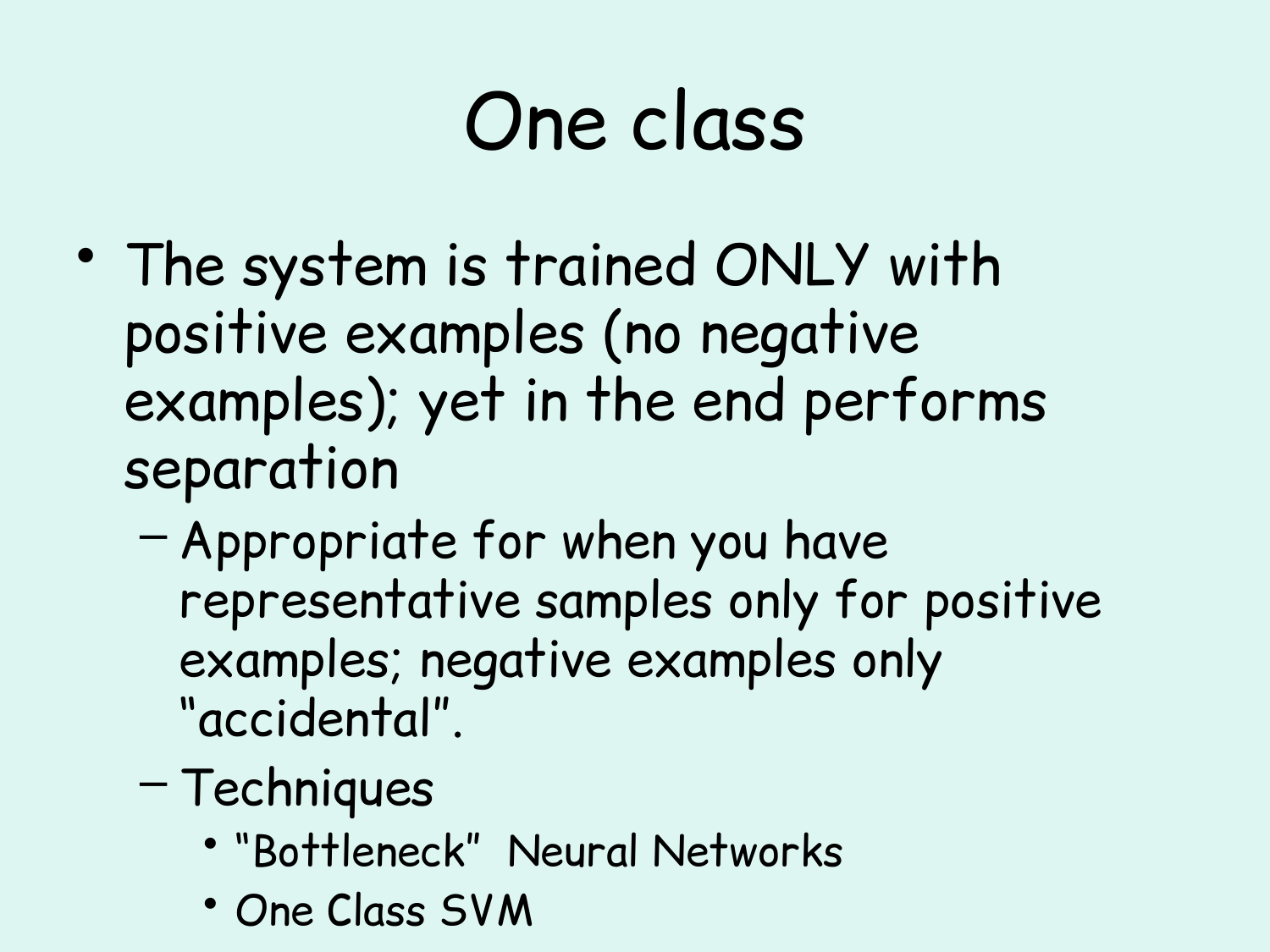

# One class
The system is trained ONLY with positive examples (no negative examples); yet in the end performs separation
Appropriate for when you have representative samples only for positive examples; negative examples only “accidental”.
Techniques
“Bottleneck”  Neural Networks
One Class SVM